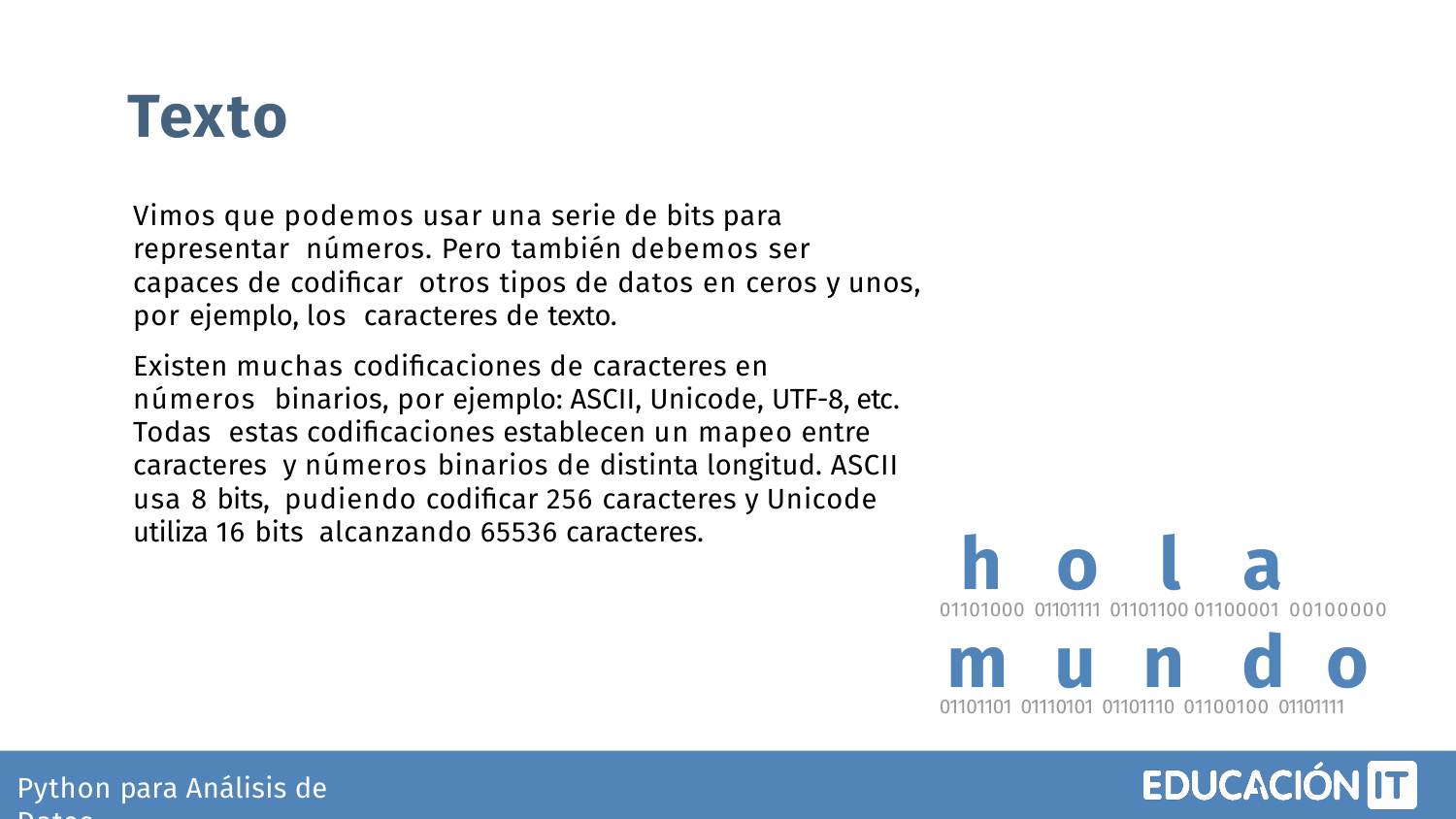

# Texto
Vimos que podemos usar una serie de bits para representar  números. Pero también debemos ser capaces de codiﬁcar  otros tipos de datos en ceros y unos, por ejemplo, los  caracteres de texto.
Existen muchas codiﬁcaciones de caracteres en números  binarios, por ejemplo: ASCII, Unicode, UTF-8, etc. Todas  estas codiﬁcaciones establecen un mapeo entre caracteres  y números binarios de distinta longitud. ASCII usa 8 bits,  pudiendo codiﬁcar 256 caracteres y Unicode utiliza 16 bits  alcanzando 65536 caracteres.
h	o	l	a
01101000 01101111 01101100 01100001 00100000
m	u	n	d	o
01101101 01110101 01101110 01100100 01101111
Python para Análisis de Datos